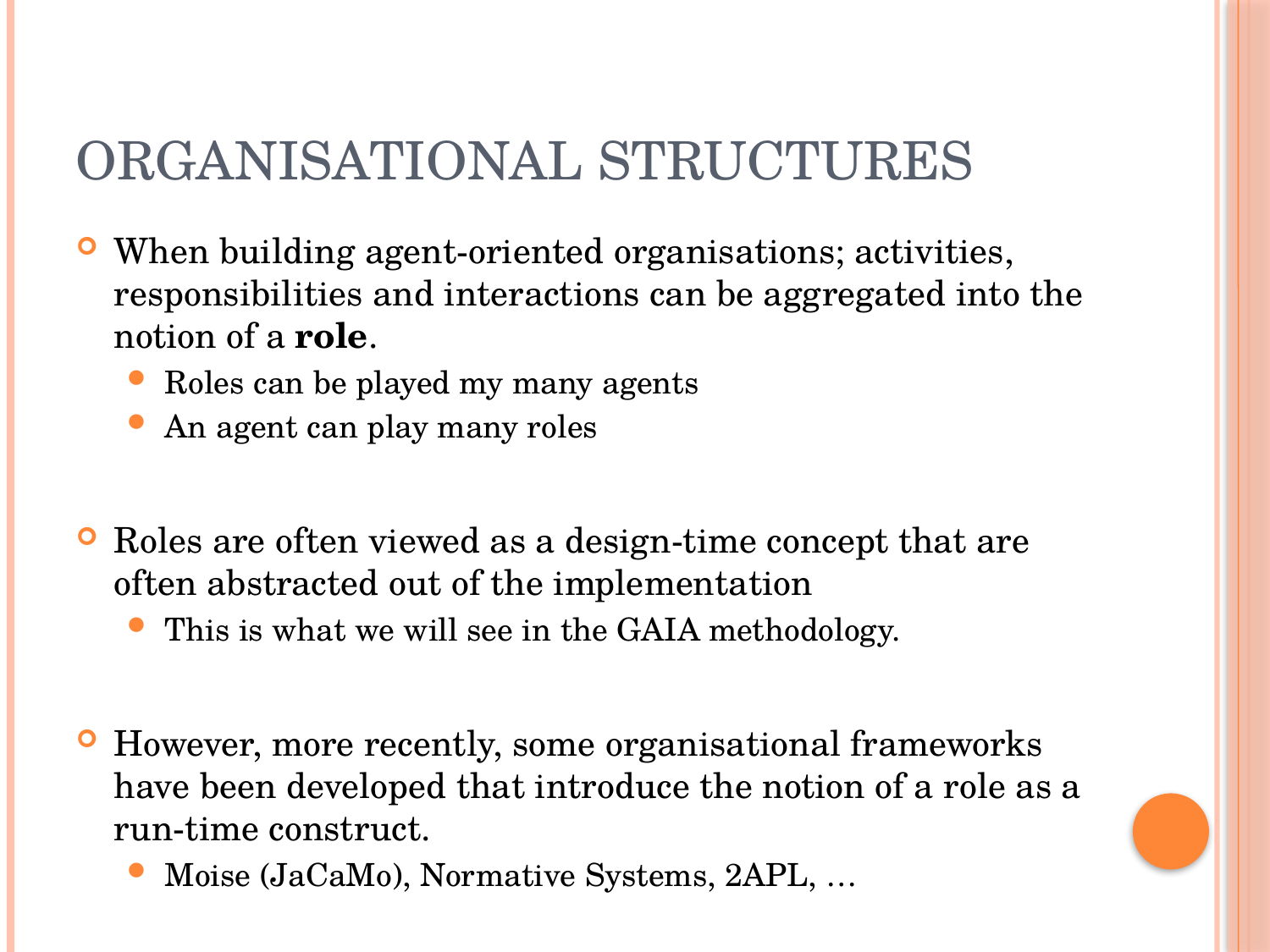

# Organisational Structures
When building agent-oriented organisations; activities, responsibilities and interactions can be aggregated into the notion of a role.
Roles can be played my many agents
An agent can play many roles

Roles are often viewed as a design-time concept that are often abstracted out of the implementation
This is what we will see in the GAIA methodology.

However, more recently, some organisational frameworks have been developed that introduce the notion of a role as a run-time construct.
Moise (JaCaMo), Normative Systems, 2APL, …